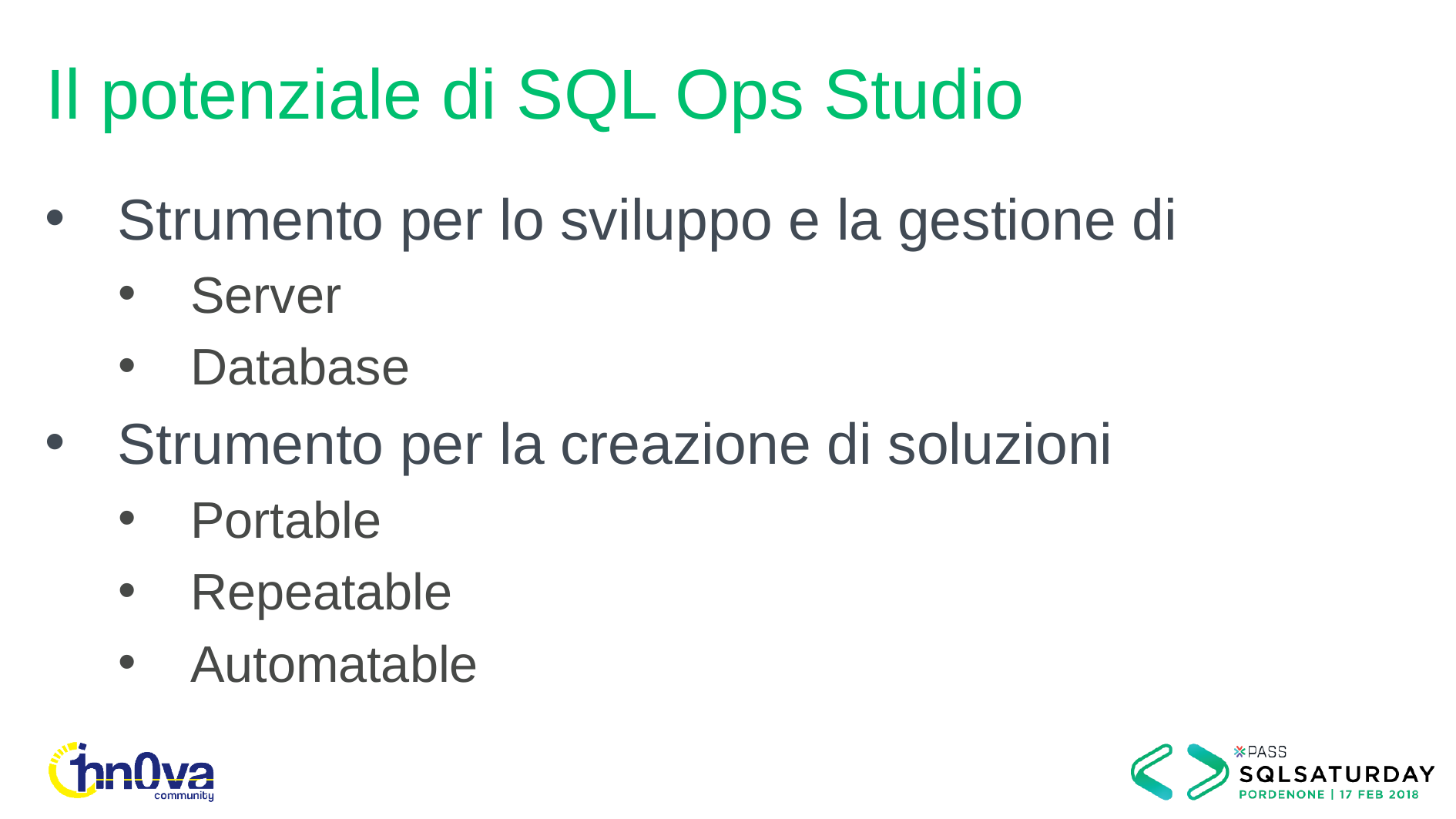

# Il potenziale di SQL Ops Studio
Strumento per lo sviluppo e la gestione di
Server
Database
Strumento per la creazione di soluzioni
Portable
Repeatable
Automatable